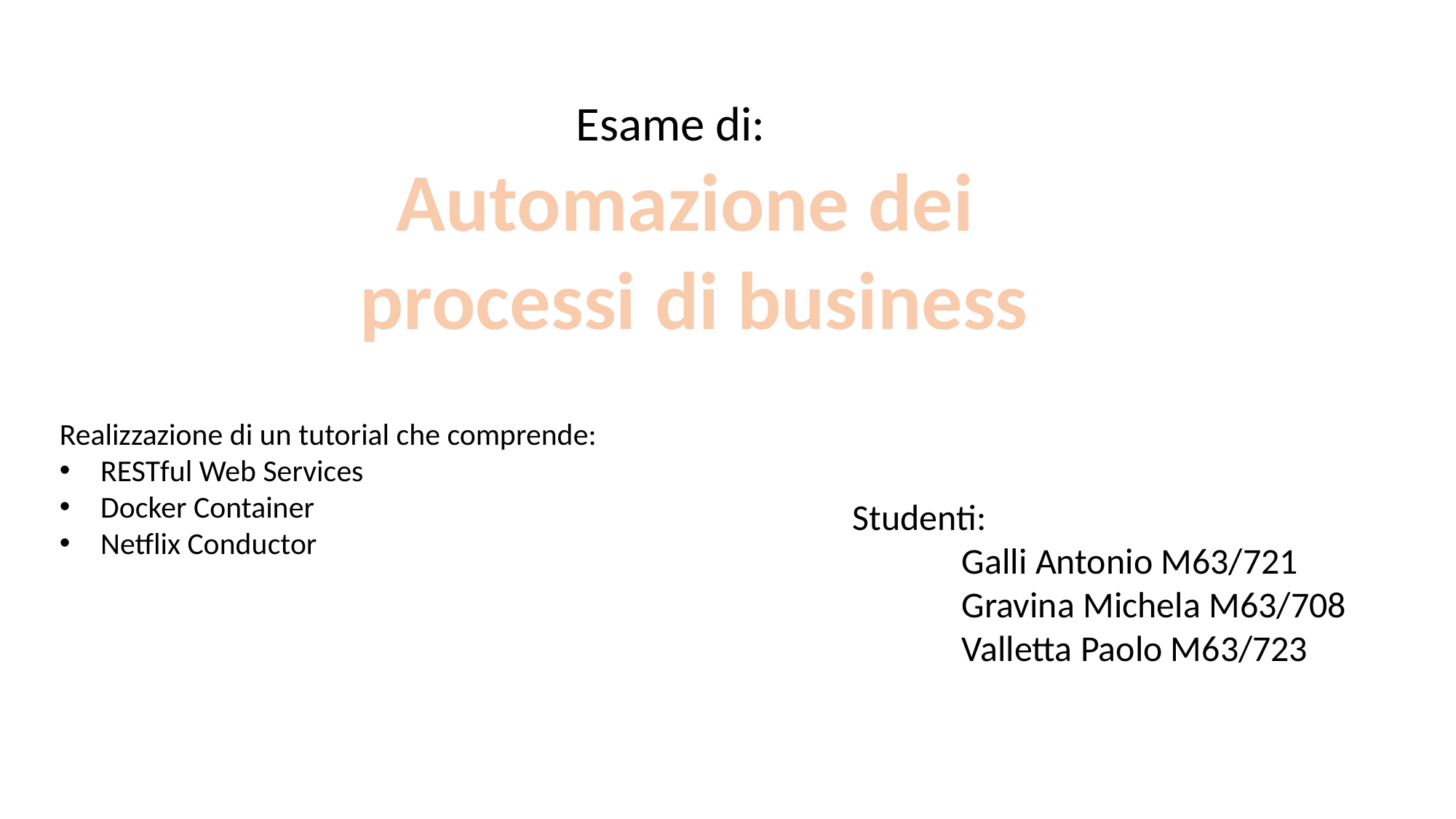

Esame di:
Automazione dei
processi di business
Realizzazione di un tutorial che comprende:
RESTful Web Services
Docker Container
Netflix Conductor
Studenti:
	Galli Antonio M63/721
	Gravina Michela M63/708
	Valletta Paolo M63/723